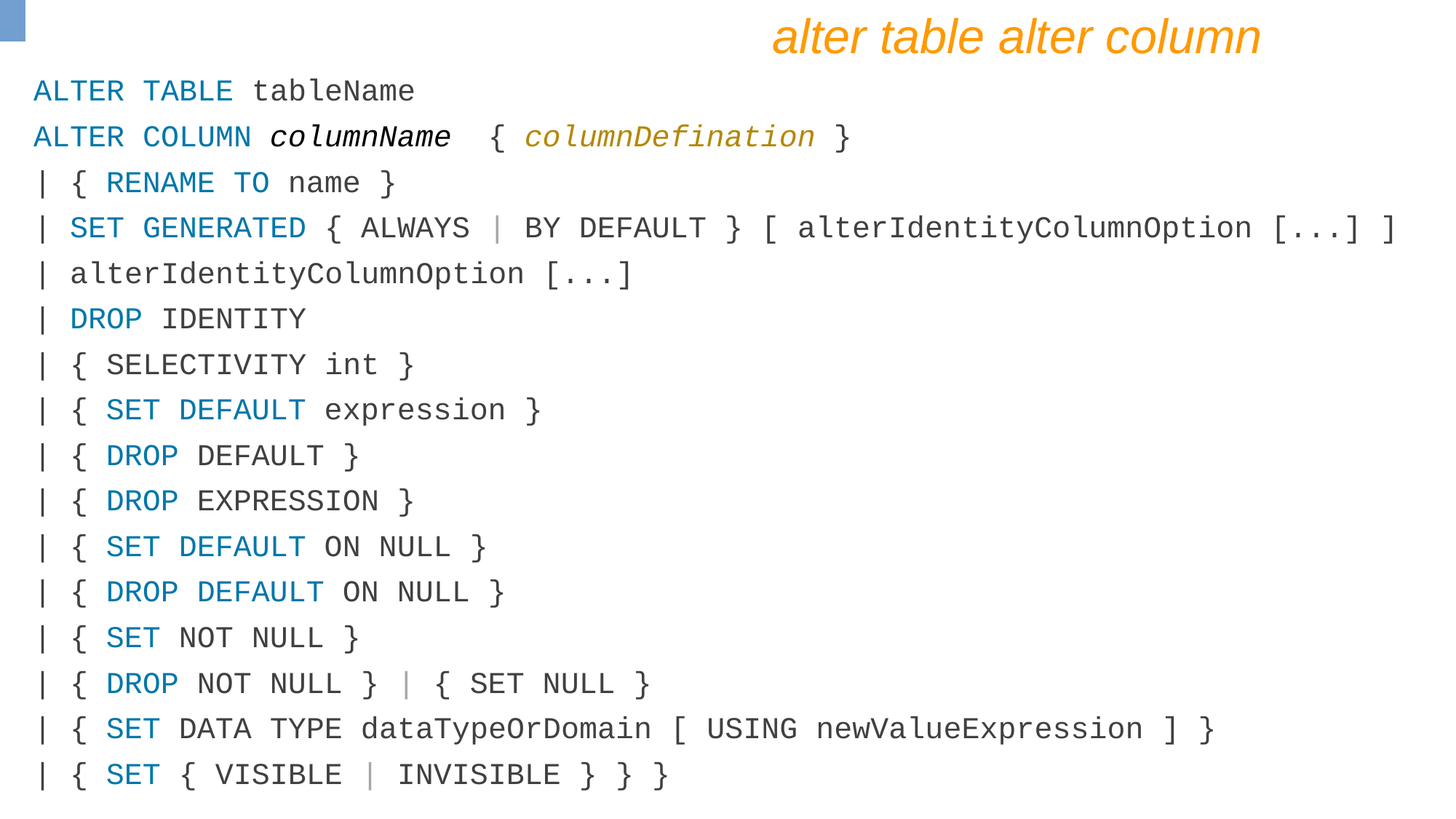

alter table alter column
ALTER TABLE tableName
ALTER COLUMN columnName  { columnDefination }
| { RENAME TO name }
| SET GENERATED { ALWAYS | BY DEFAULT } [ alterIdentityColumnOption [...] ]
| alterIdentityColumnOption [...]
| DROP IDENTITY
| { SELECTIVITY int }
| { SET DEFAULT expression }
| { DROP DEFAULT }
| { DROP EXPRESSION }
| { SET DEFAULT ON NULL }
| { DROP DEFAULT ON NULL }
| { SET NOT NULL }
| { DROP NOT NULL } | { SET NULL }
| { SET DATA TYPE dataTypeOrDomain [ USING newValueExpression ] }
| { SET { VISIBLE | INVISIBLE } } }